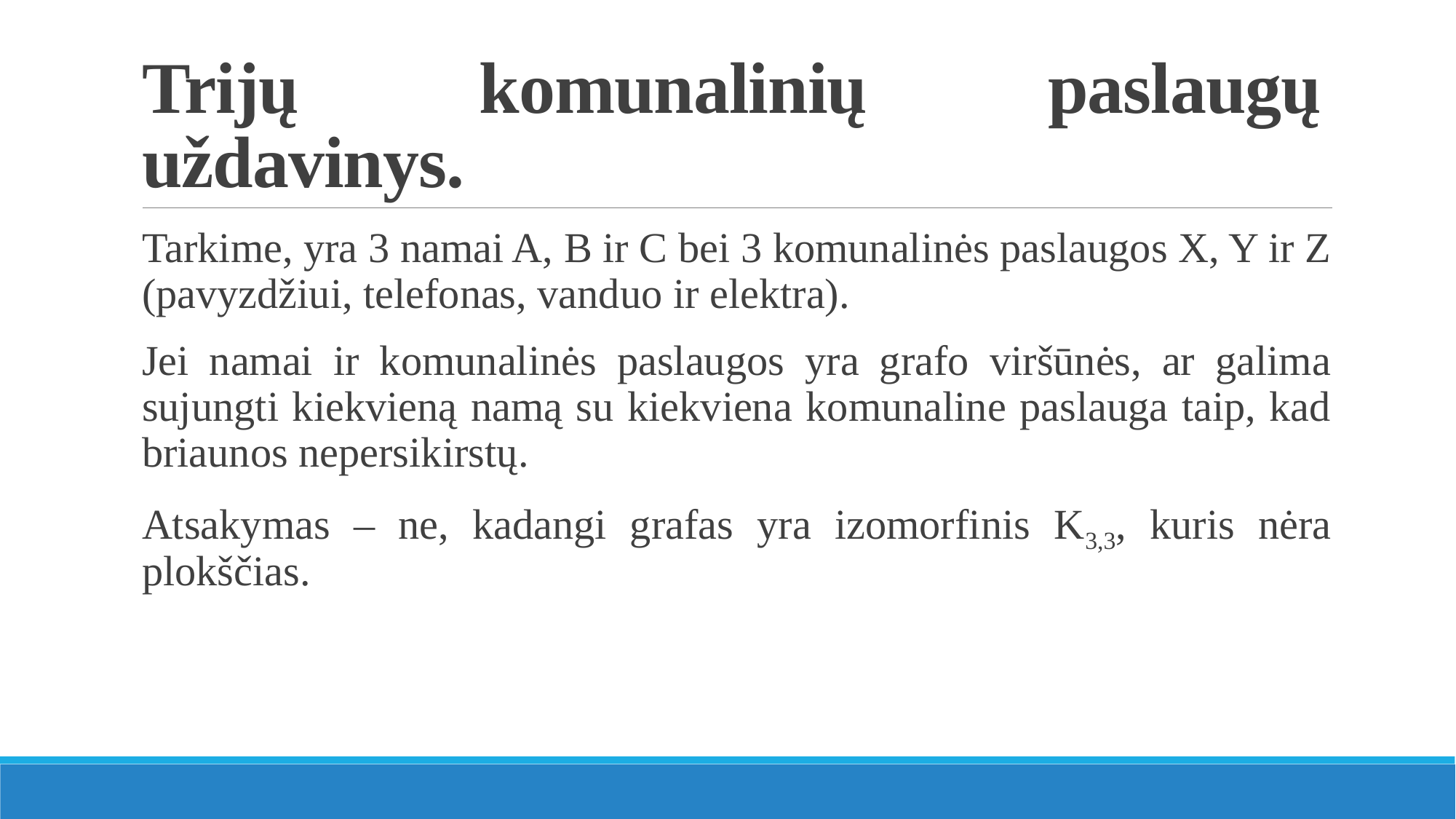

# Trijų komunalinių paslaugų uždavinys.
Tarkime, yra 3 namai A, B ir C bei 3 komunalinės paslaugos X, Y ir Z (pavyzdžiui, telefonas, vanduo ir elektra).
Jei namai ir komunalinės paslaugos yra grafo viršūnės, ar galima sujungti kiekvieną namą su kiekviena komunaline paslauga taip, kad briaunos nepersikirstų.
Atsakymas – ne, kadangi grafas yra izomorfinis K3,3, kuris nėra plokščias.